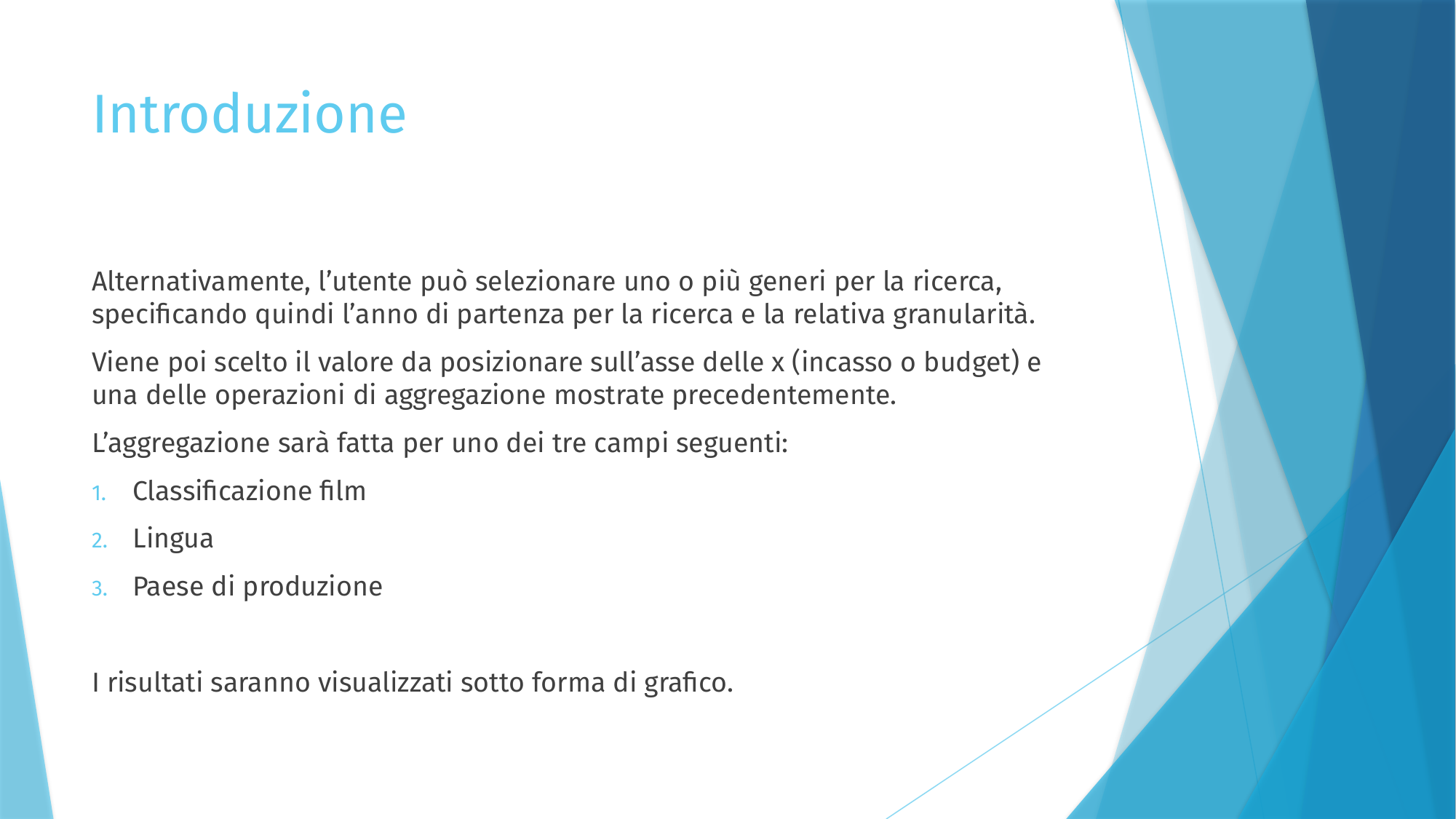

# Introduzione
Alternativamente, l’utente può selezionare uno o più generi per la ricerca, specificando quindi l’anno di partenza per la ricerca e la relativa granularità.
Viene poi scelto il valore da posizionare sull’asse delle x (incasso o budget) e una delle operazioni di aggregazione mostrate precedentemente.
L’aggregazione sarà fatta per uno dei tre campi seguenti:
Classificazione film
Lingua
Paese di produzione

I risultati saranno visualizzati sotto forma di grafico.